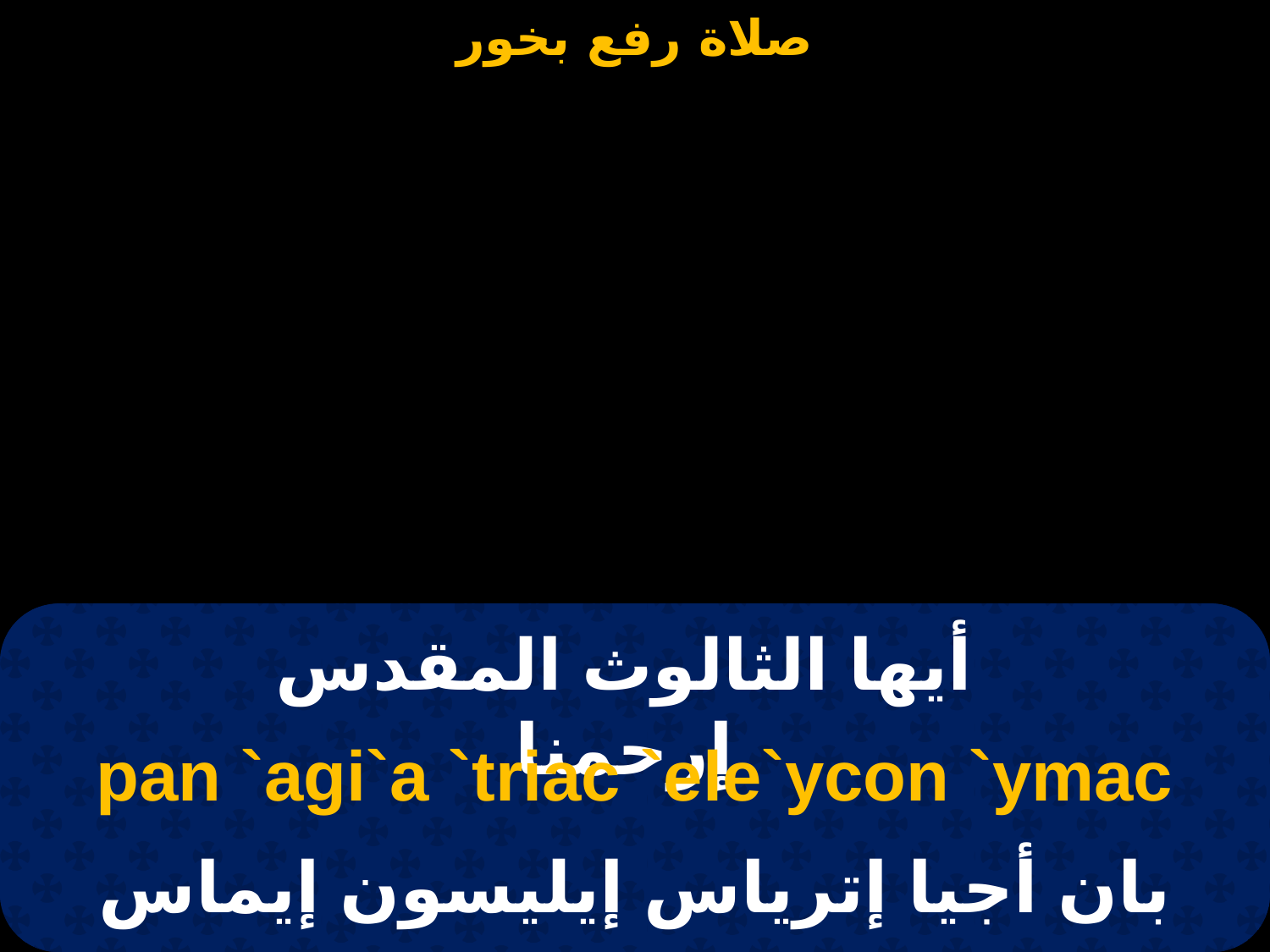

أيها الثالوث المقدس إرحمنا
pan `agi`a `triac `ele`ycon `ymac
 بان أجيا إترياس إيليسون إيماس